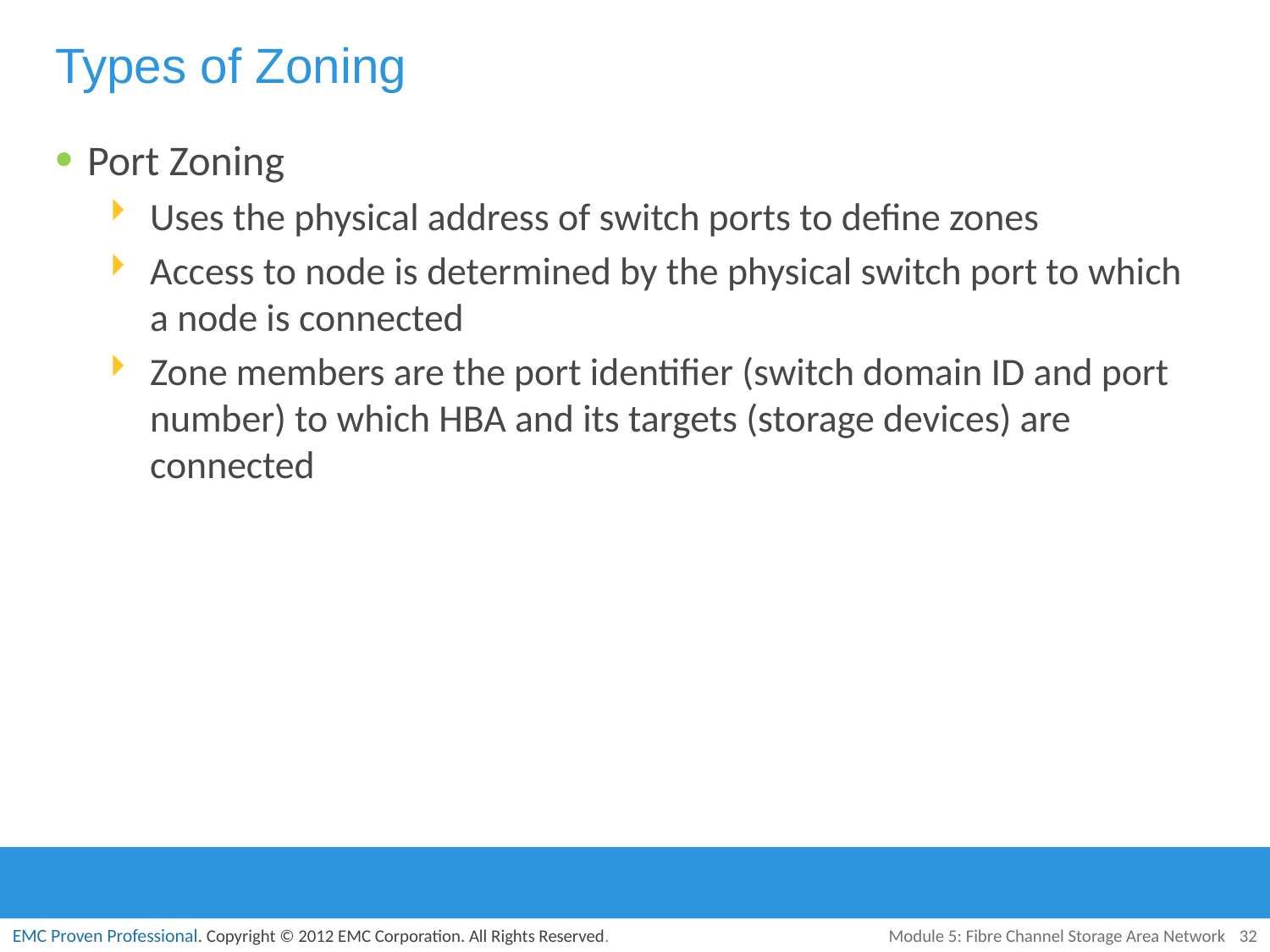

# Types of Zoning
Port Zoning
Uses the physical address of switch ports to define zones
Access to node is determined by the physical switch port to which a node is connected
Zone members are the port identifier (switch domain ID and port number) to which HBA and its targets (storage devices) are connected
Module 5: Fibre Channel Storage Area Network
32